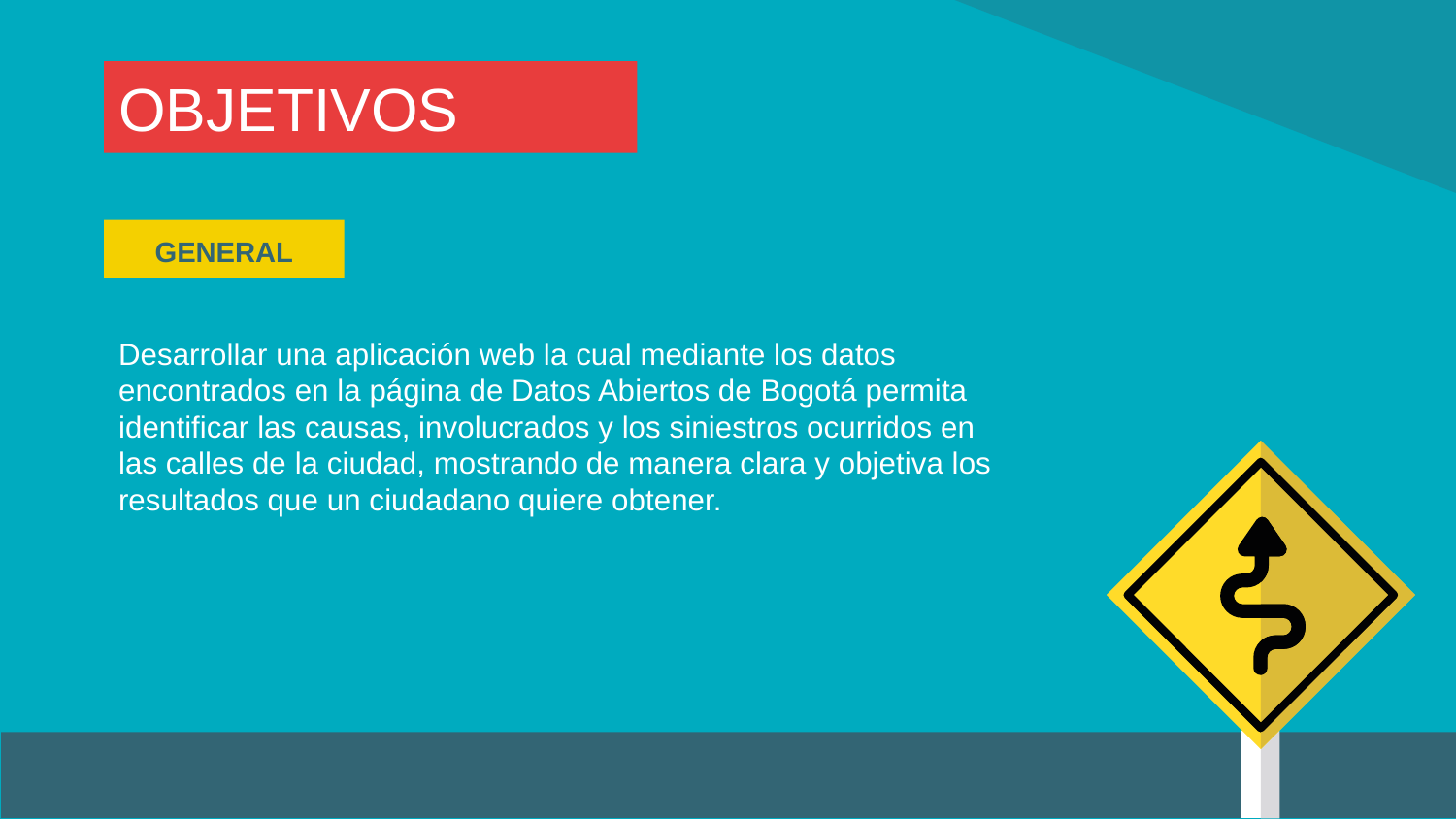

OBJETIVOS
GENERAL
Desarrollar una aplicación web la cual mediante los datos encontrados en la página de Datos Abiertos de Bogotá permita identificar las causas, involucrados y los siniestros ocurridos en las calles de la ciudad, mostrando de manera clara y objetiva los resultados que un ciudadano quiere obtener.